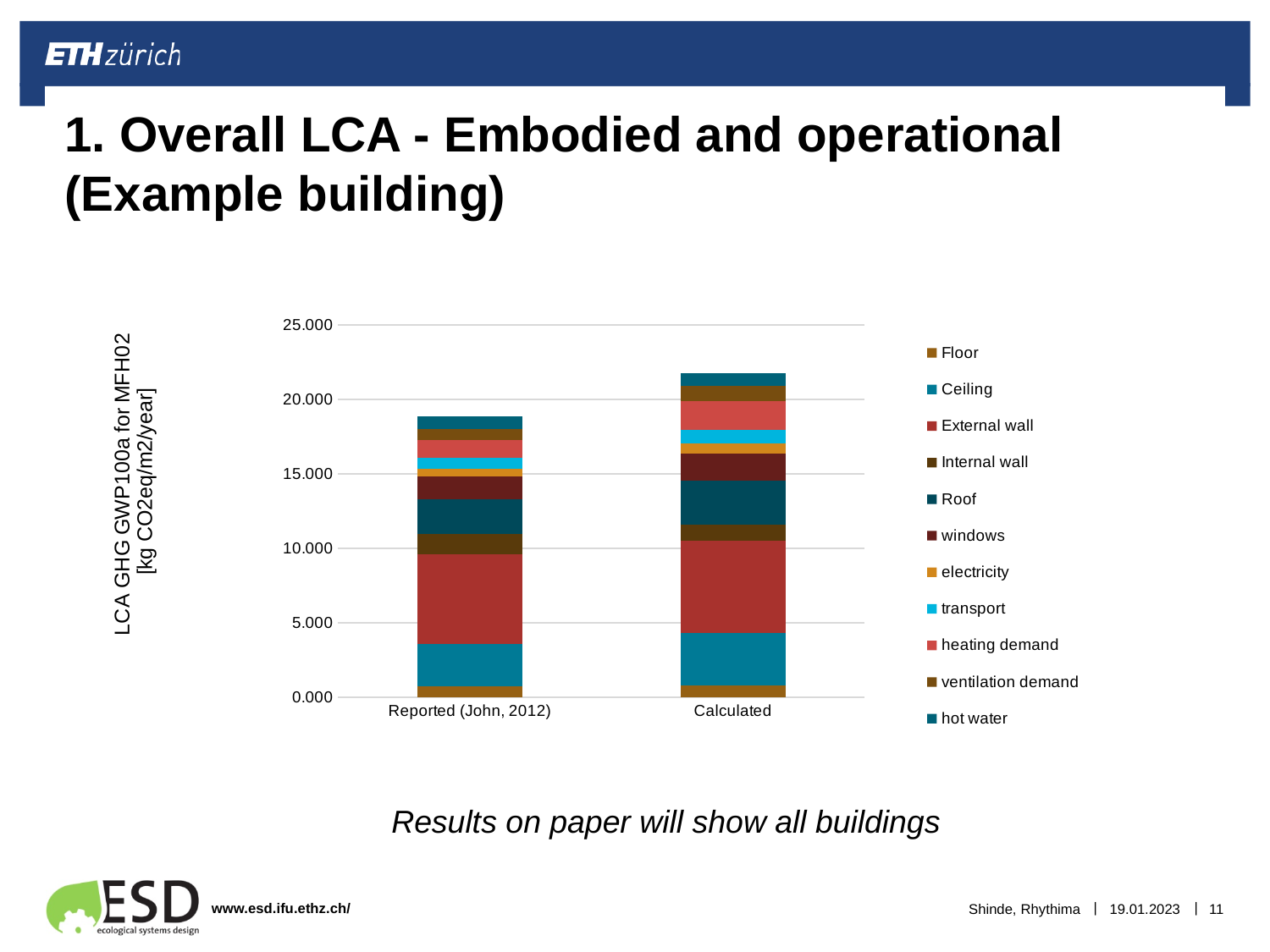

# 1. Overall LCA - Embodied and operational (Example building)

### Chart

| Category | Floor | Ceiling | External wall | Internal wall | Roof | windows | electricity | transport | heating demand | ventilation demand | hot water |
|---|---|---|---|---|---|---|---|---|---|---|---|
| Reported (John, 2012) | 0.729 | 2.87 | 6.02 | 1.37 | 2.3 | 1.54 | 0.52 | 0.708 | 1.19 | 0.767 | 0.843 |
| Calculated | 0.7711033333333335 | 3.531515033333333 | 6.2024975 | 1.096785 | 2.9716871666666673 | 1.8 | 0.7 | 0.91 | 1.901 | 1.01 | 0.87 |
Results on paper will show all buildings
Shinde, Rhythima
19.01.2023
11